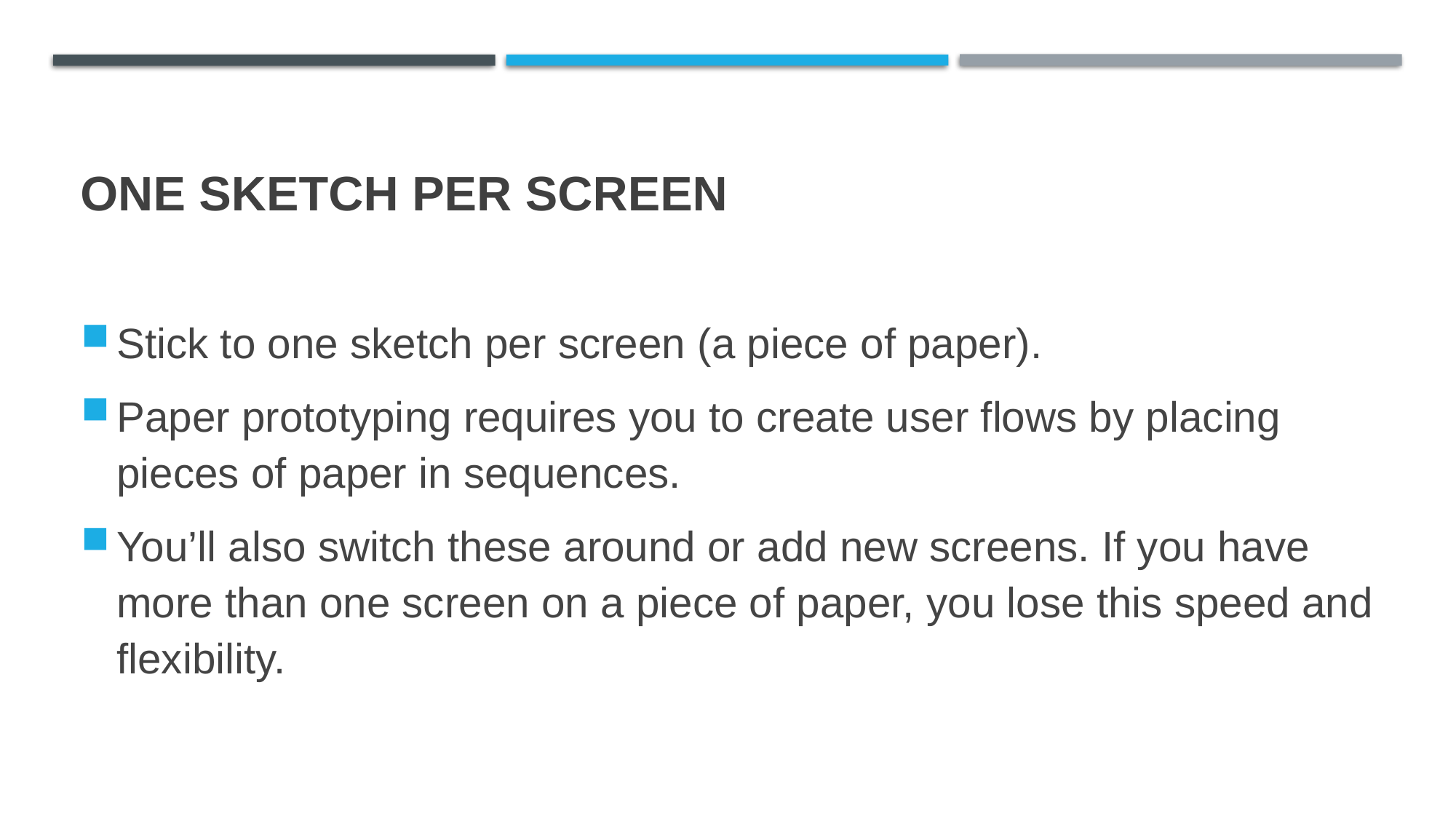

# One sketch per screen
Stick to one sketch per screen (a piece of paper).
Paper prototyping requires you to create user flows by placing pieces of paper in sequences.
You’ll also switch these around or add new screens. If you have more than one screen on a piece of paper, you lose this speed and flexibility.